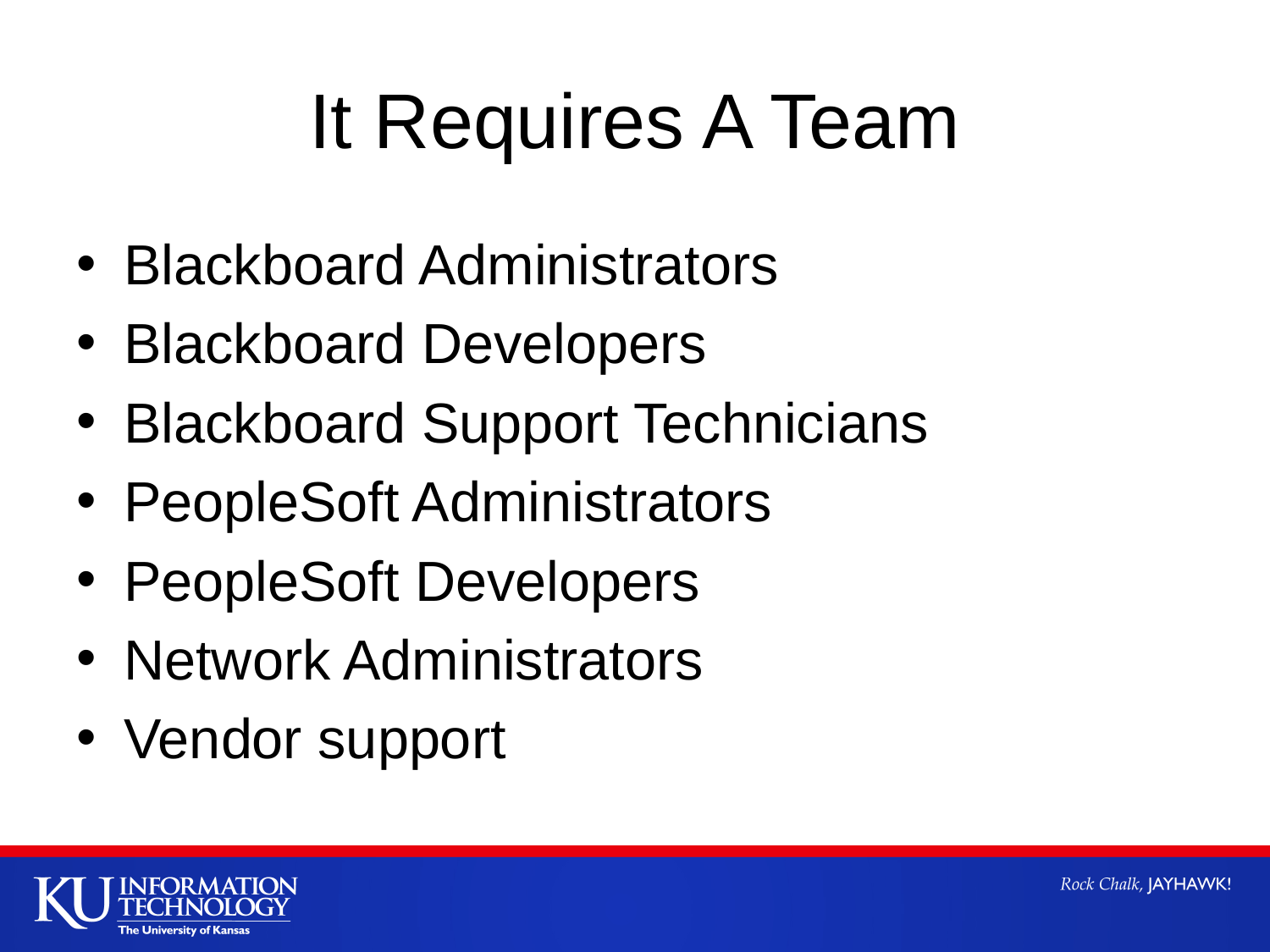

# It Requires A Team
Blackboard Administrators
Blackboard Developers
Blackboard Support Technicians
PeopleSoft Administrators
PeopleSoft Developers
Network Administrators
Vendor support